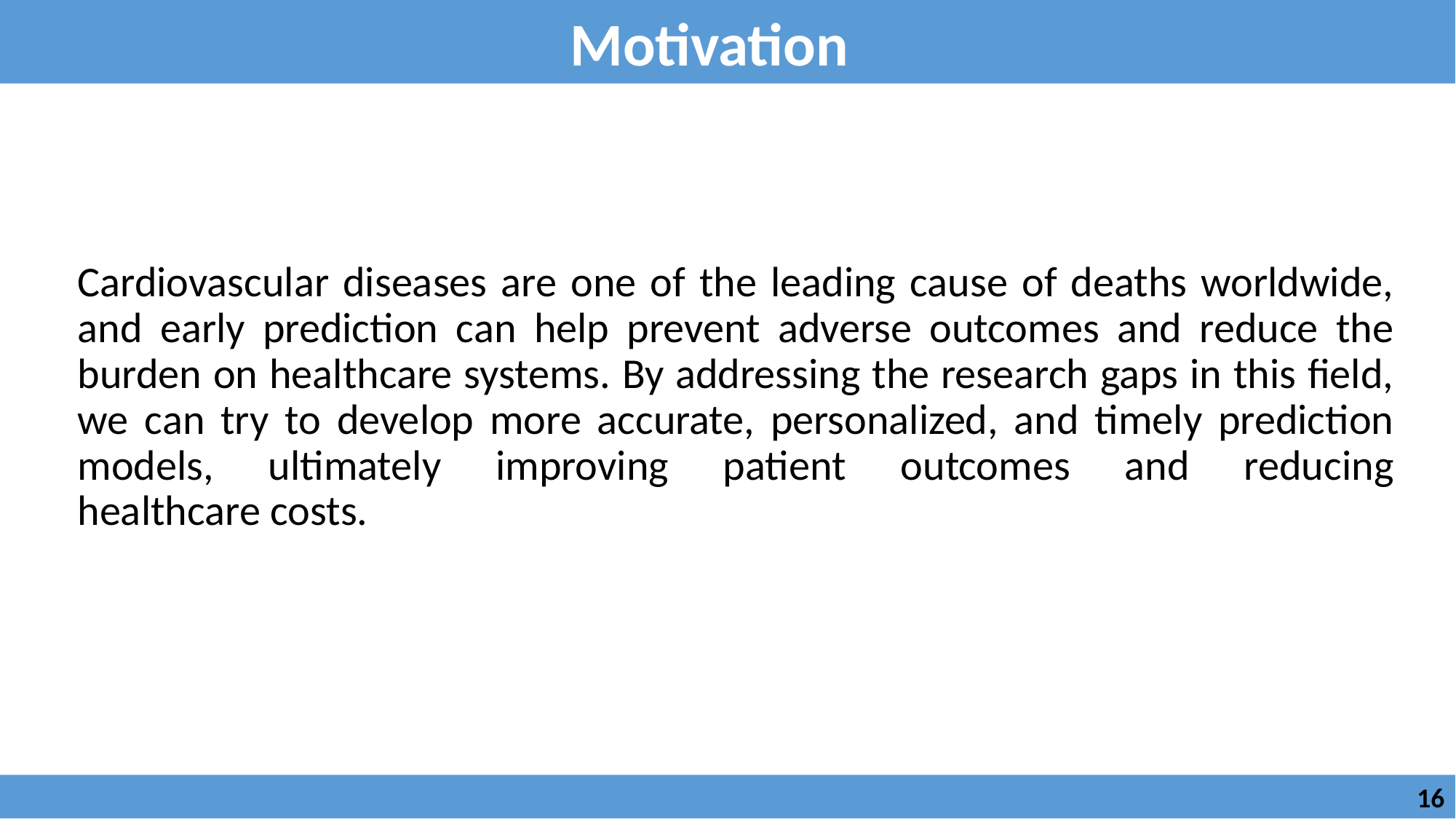

Motivation
Cardiovascular diseases are one of the leading cause of deaths worldwide, and early prediction can help prevent adverse outcomes and reduce the burden on healthcare systems. By addressing the research gaps in this field, we can try to develop more accurate, personalized, and timely prediction models, ultimately improving patient outcomes and reducing healthcare costs.

                                                                                                                                                                                                                                16